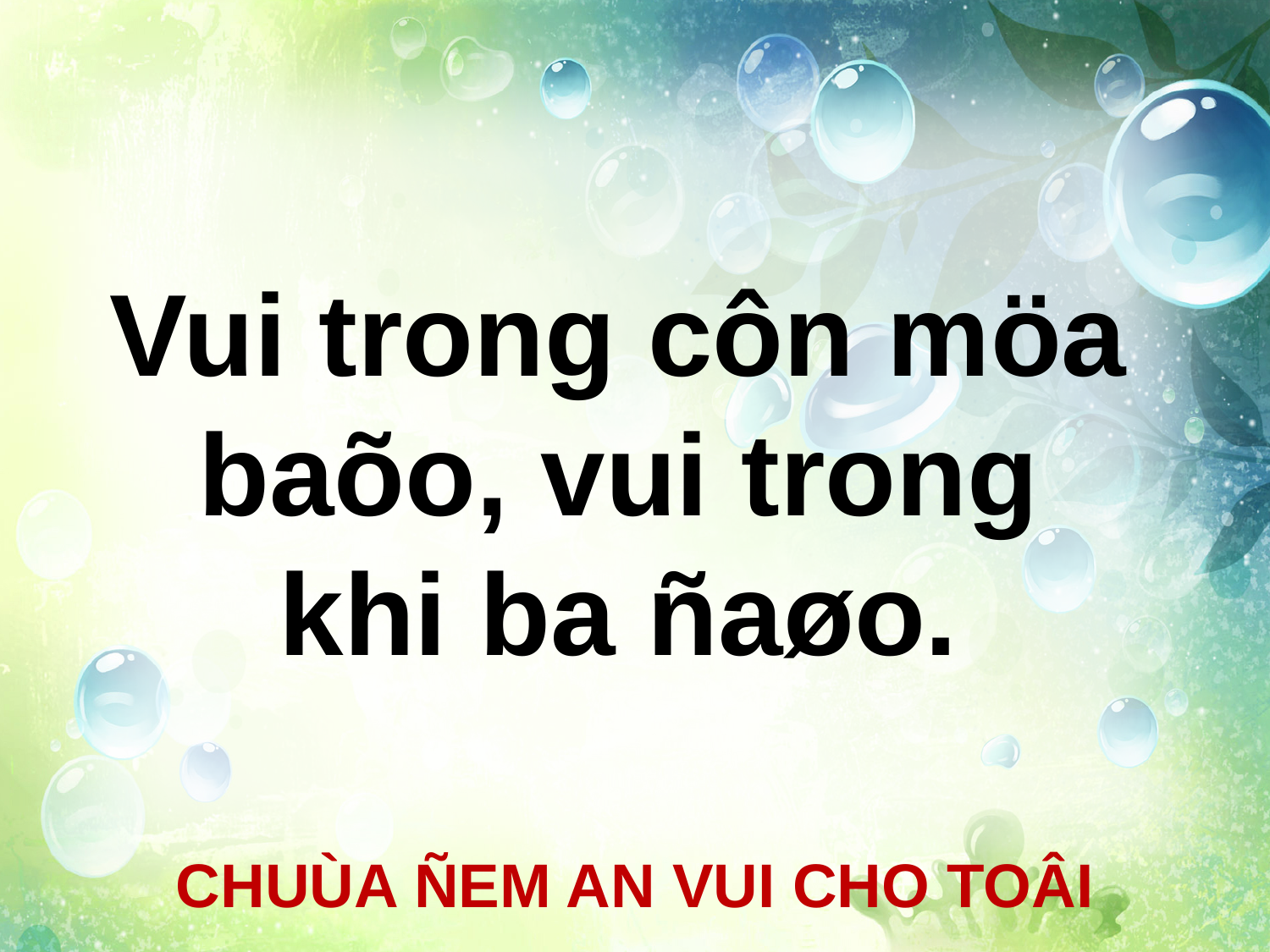

Vui trong côn möa
baõo, vui trong
khi ba ñaøo.
CHUÙA ÑEM AN VUI CHO TOÂI